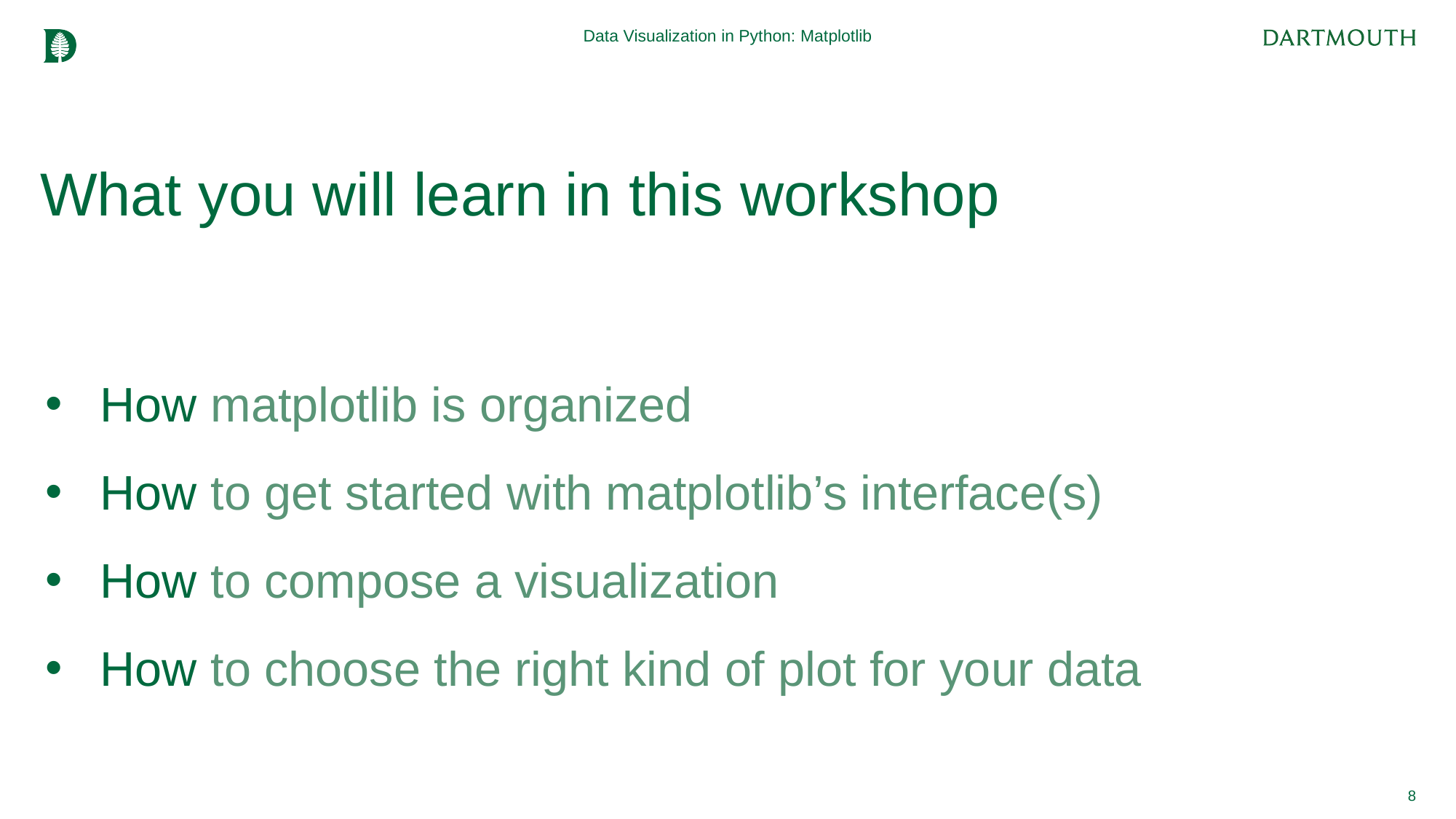

Data Visualization in Python: Matplotlib
# What you will learn in this workshop
How matplotlib is organized
How to get started with matplotlib’s interface(s)
How to compose a visualization
How to choose the right kind of plot for your data
8